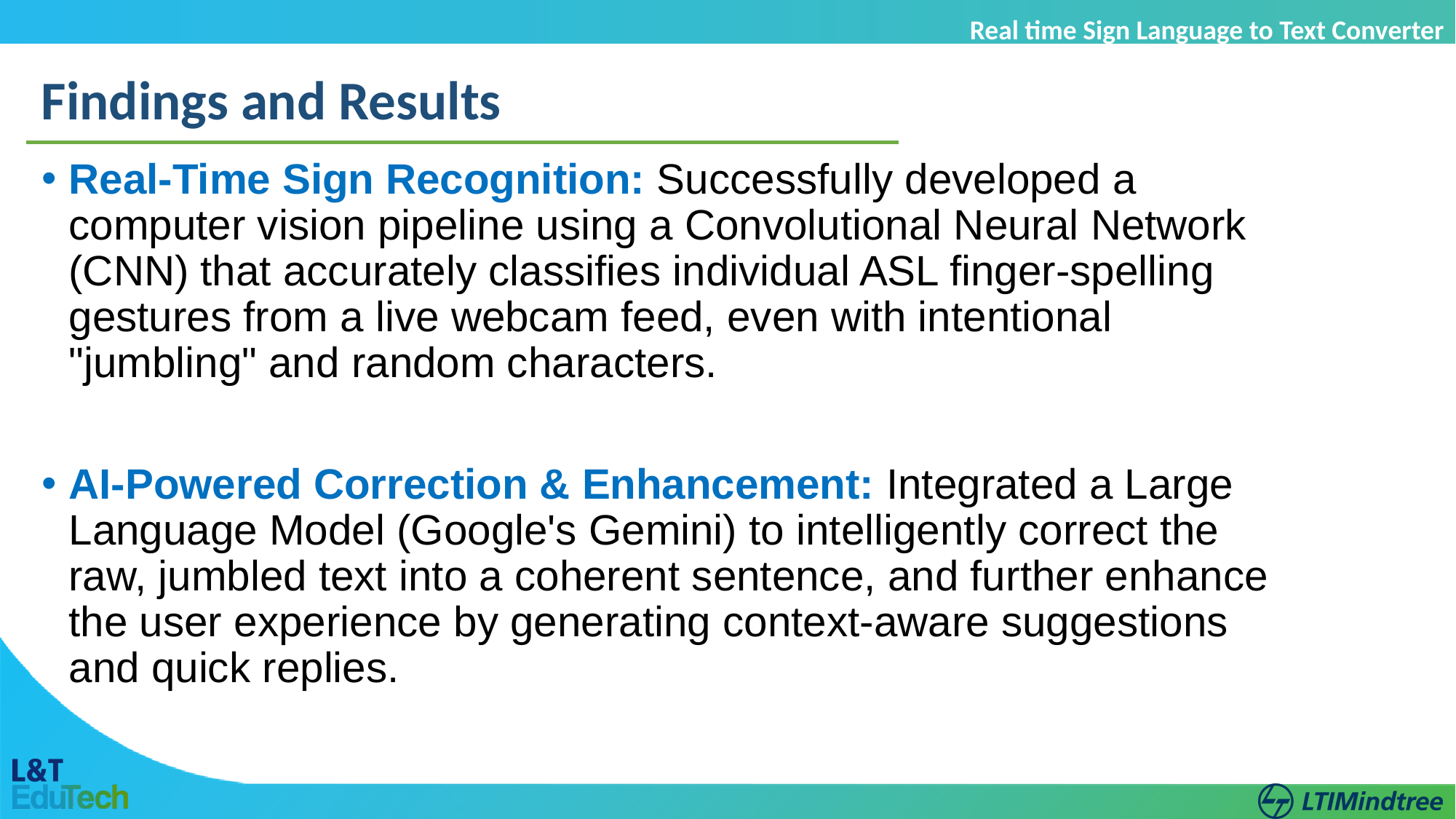

Real time Sign Language to Text Converter

Findings and Results
Real-Time Sign Recognition: Successfully developed a computer vision pipeline using a Convolutional Neural Network (CNN) that accurately classifies individual ASL finger-spelling gestures from a live webcam feed, even with intentional "jumbling" and random characters.

AI-Powered Correction & Enhancement: Integrated a Large Language Model (Google's Gemini) to intelligently correct the raw, jumbled text into a coherent sentence, and further enhance the user experience by generating context-aware suggestions and quick replies.